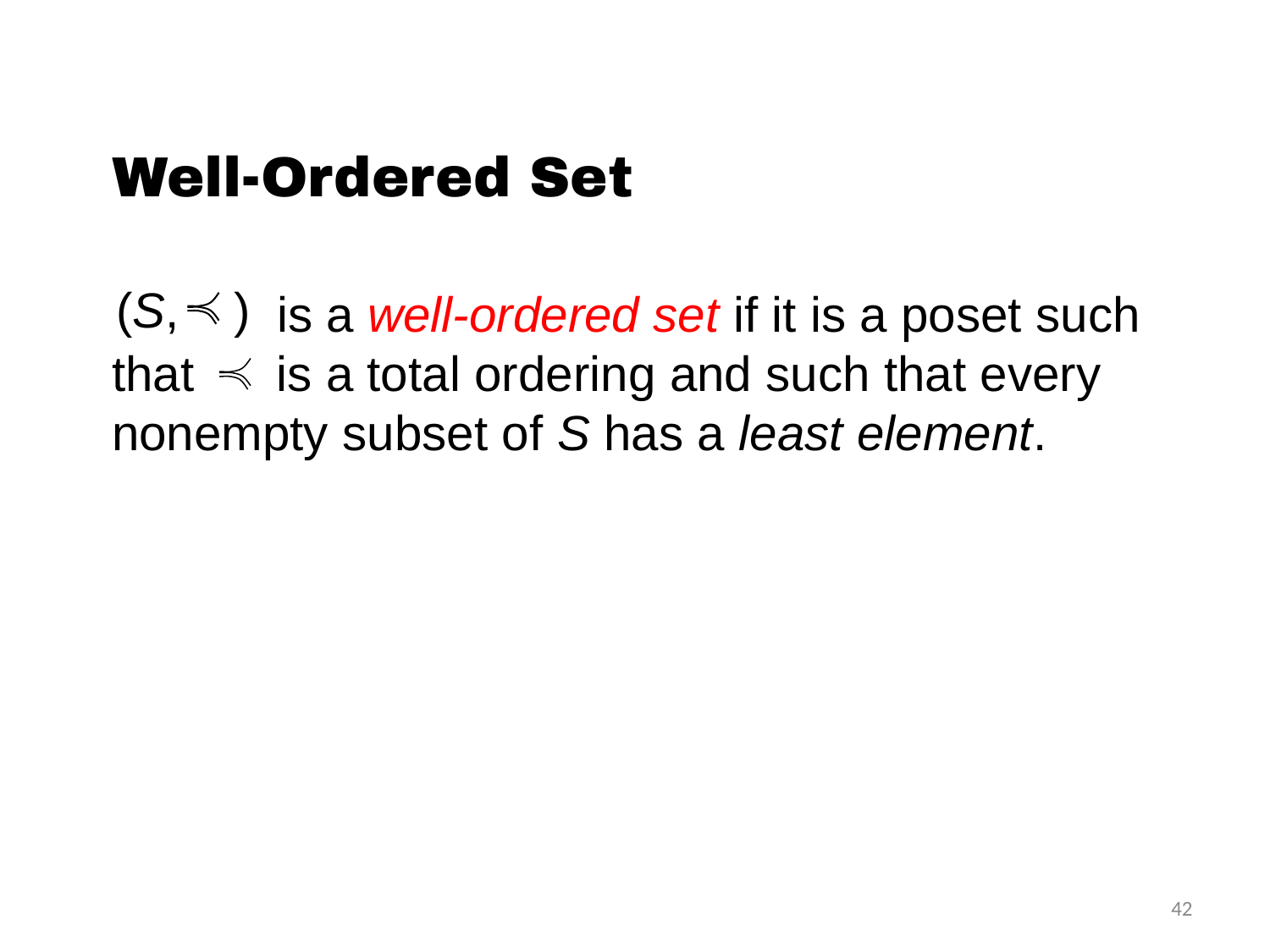

Well-Ordered Set
(S,    )

            is a well-ordered set if it is a poset such that      is a total ordering and such that every nonempty subset of S has a least element.

42